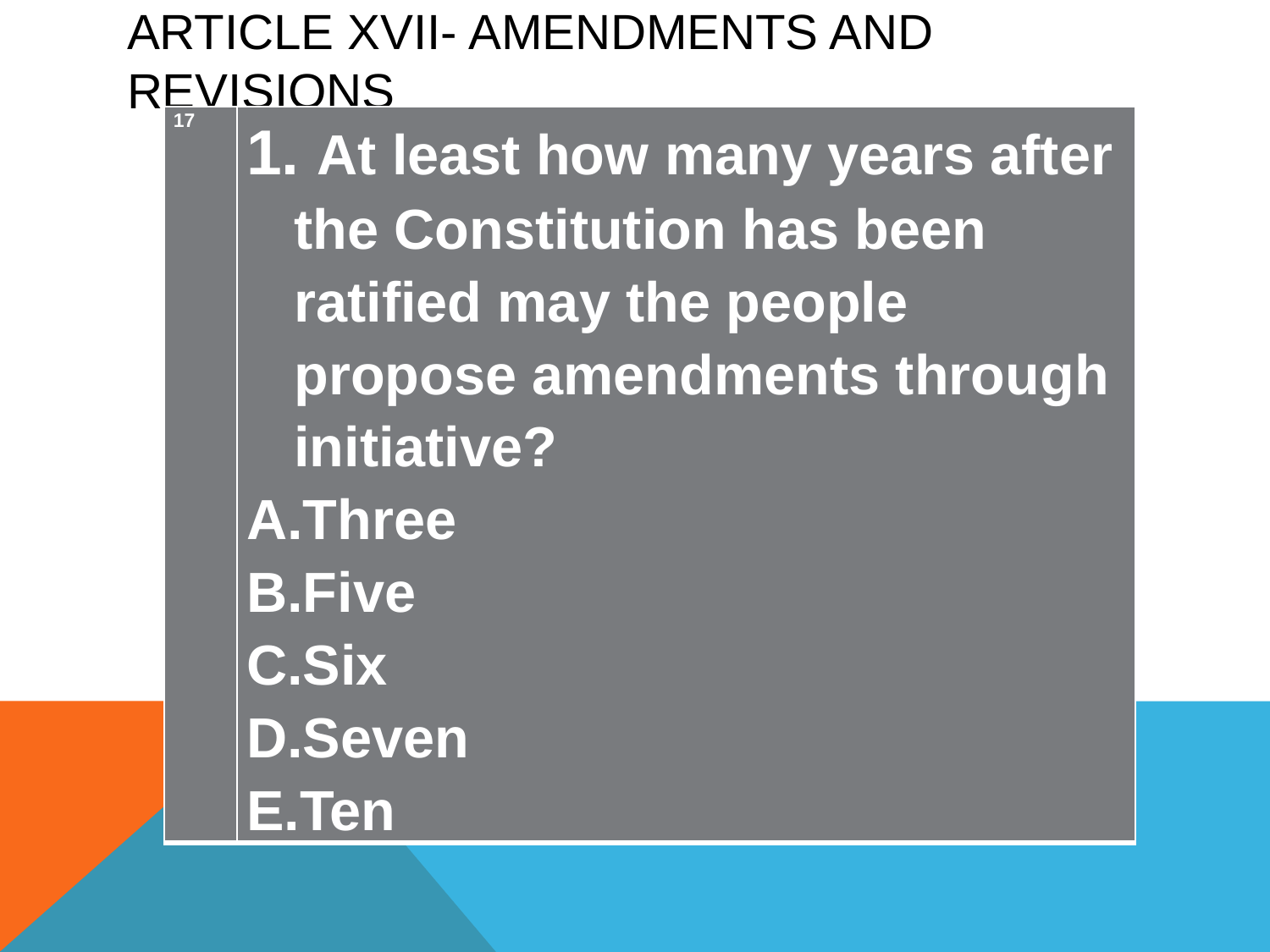

# Article XVII- Amendments and Revisions
| 17 | At least how many years after the Constitution has been ratified may the people propose amendments through initiative? Three Five Six Seven Ten |
| --- | --- |